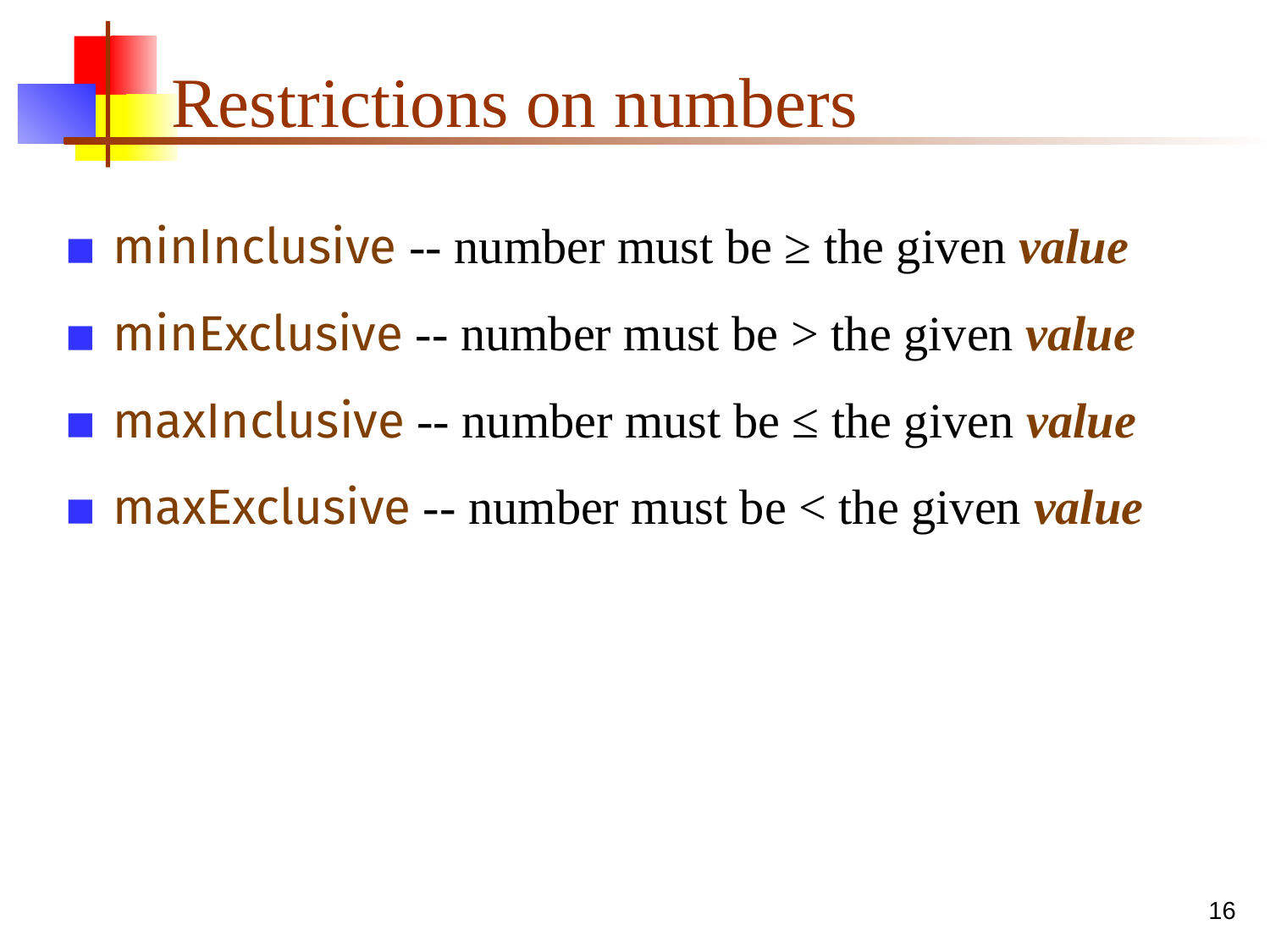

# Restrictions on numbers
minInclusive -- number must be ≥ the given value
minExclusive -- number must be > the given value
maxInclusive -- number must be ≤ the given value
maxExclusive -- number must be < the given value
16